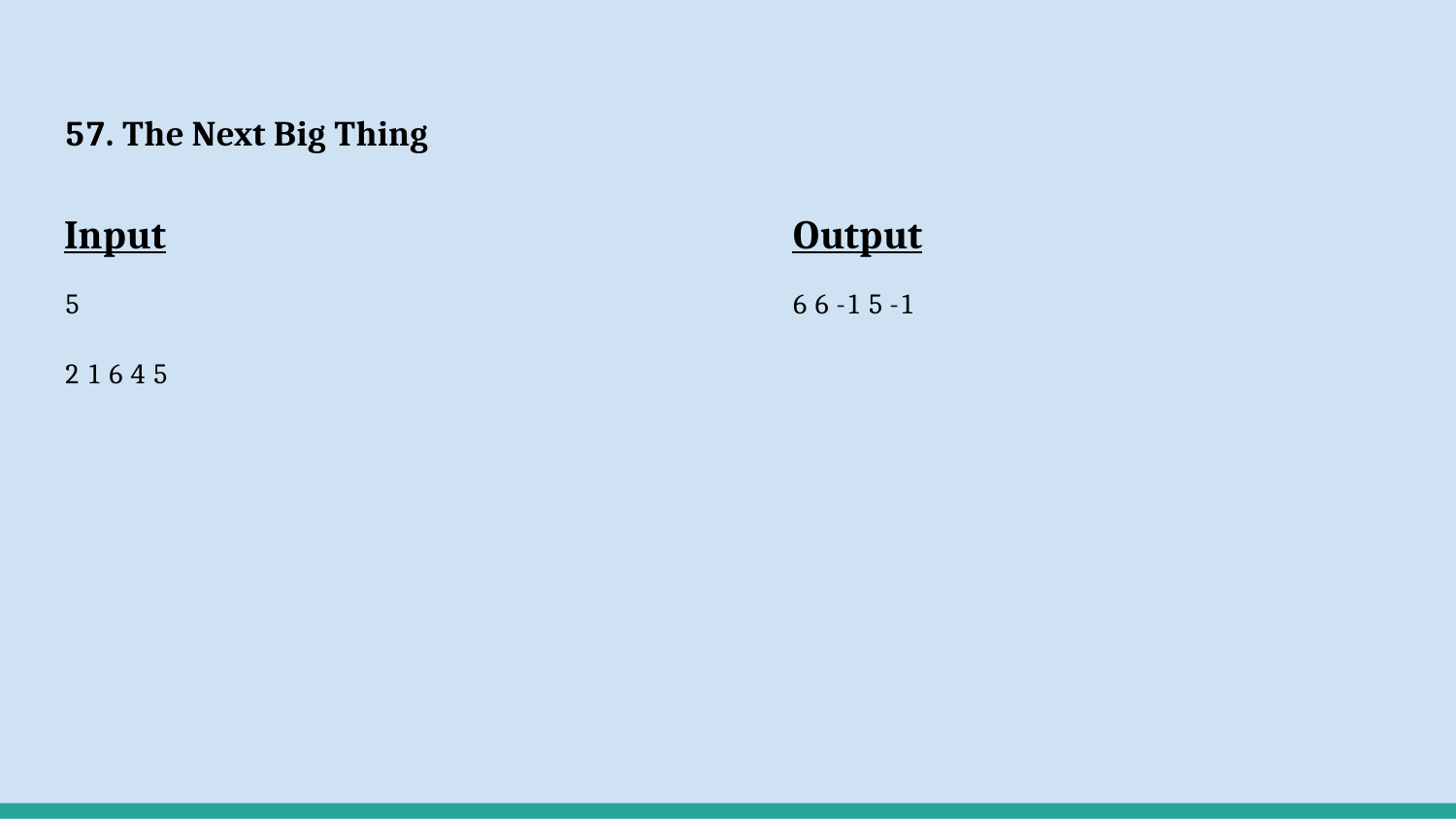

# 57. The Next Big Thing
Input
5
2 1 6 4 5

Output
6 6 -1 5 -1